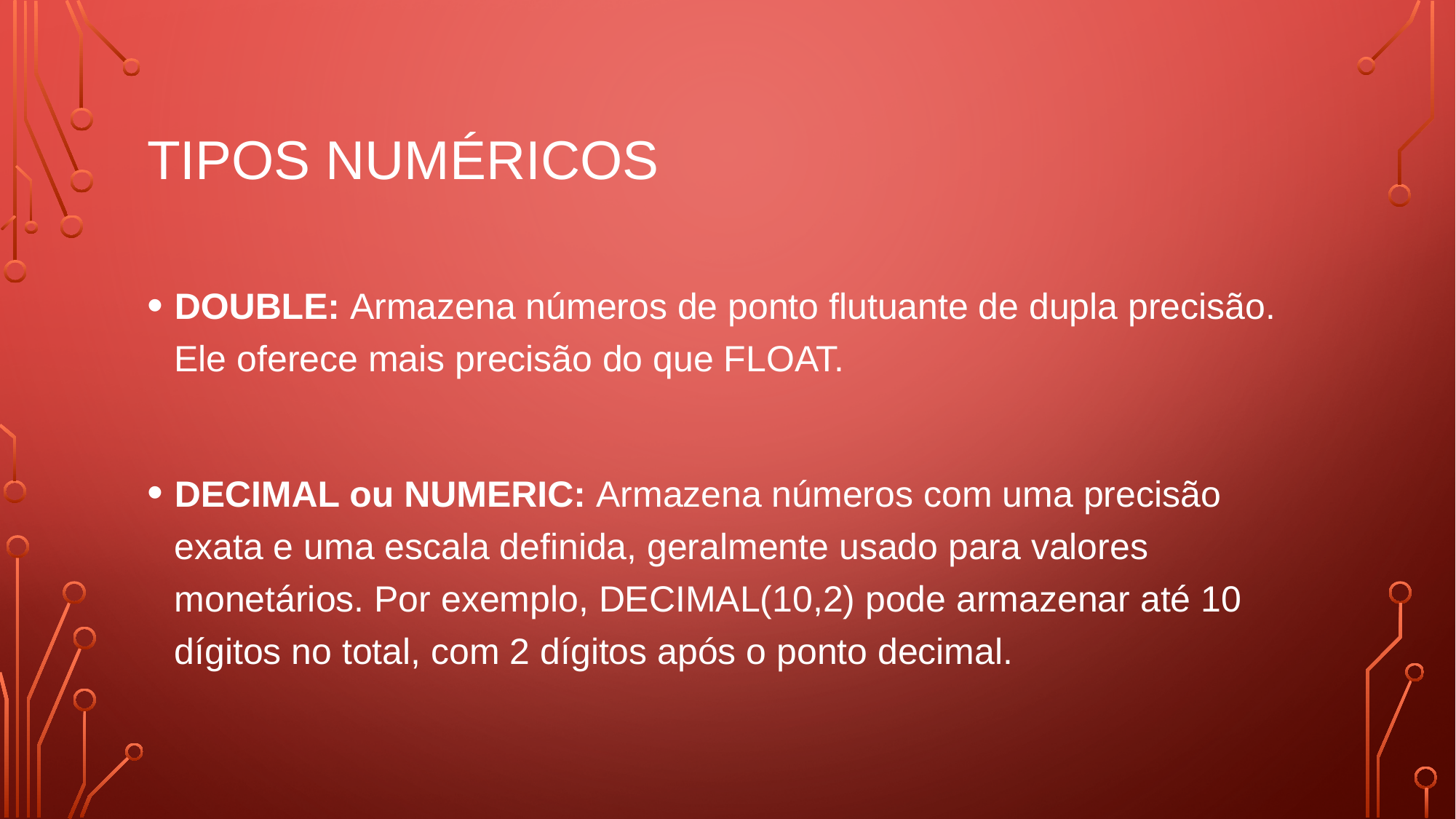

# Tipos numéricos
DOUBLE: Armazena números de ponto flutuante de dupla precisão. Ele oferece mais precisão do que FLOAT.

DECIMAL ou NUMERIC: Armazena números com uma precisão exata e uma escala definida, geralmente usado para valores monetários. Por exemplo, DECIMAL(10,2) pode armazenar até 10 dígitos no total, com 2 dígitos após o ponto decimal.